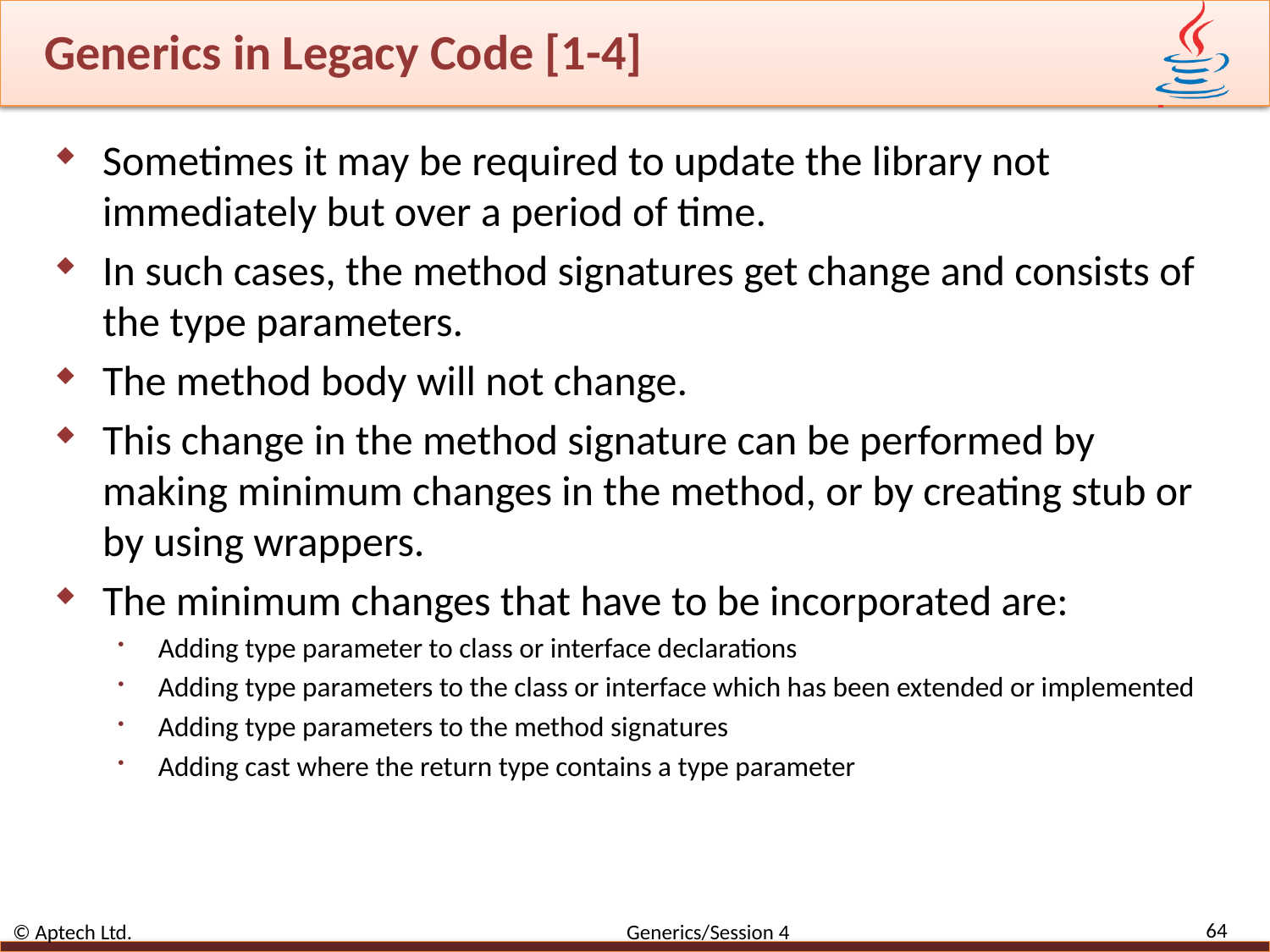

# Generics in Legacy Code [1-4]
Sometimes it may be required to update the library not immediately but over a period of time.
In such cases, the method signatures get change and consists of the type parameters.
The method body will not change.
This change in the method signature can be performed by making minimum changes in the method, or by creating stub or by using wrappers.
The minimum changes that have to be incorporated are:
Adding type parameter to class or interface declarations
Adding type parameters to the class or interface which has been extended or implemented
Adding type parameters to the method signatures
Adding cast where the return type contains a type parameter
64
© Aptech Ltd.                                                                                                      Generics/Session 4